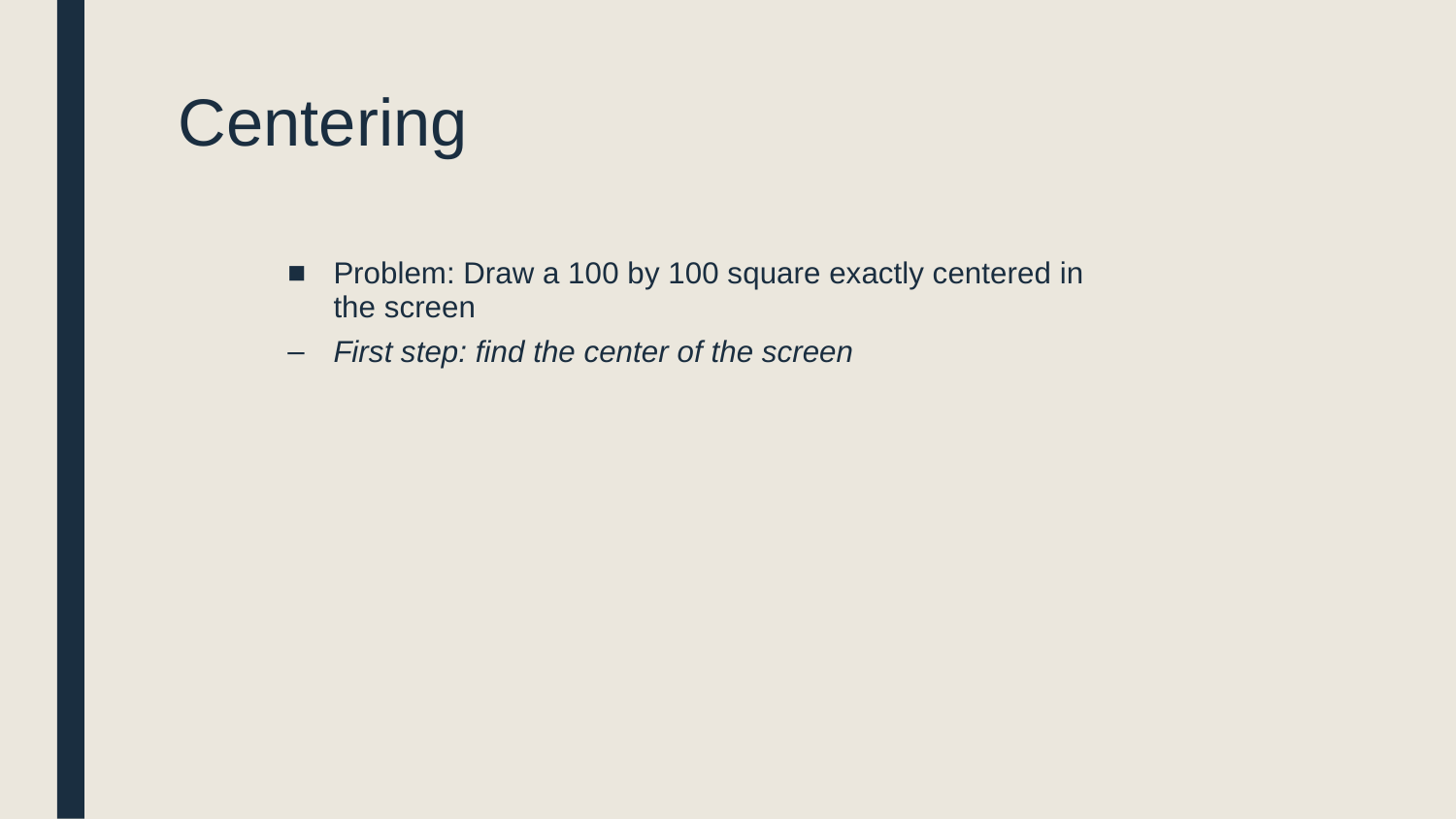

# Centering
Problem: Draw a 100 by 100 square exactly centered in the screen
First step: find the center of the screen